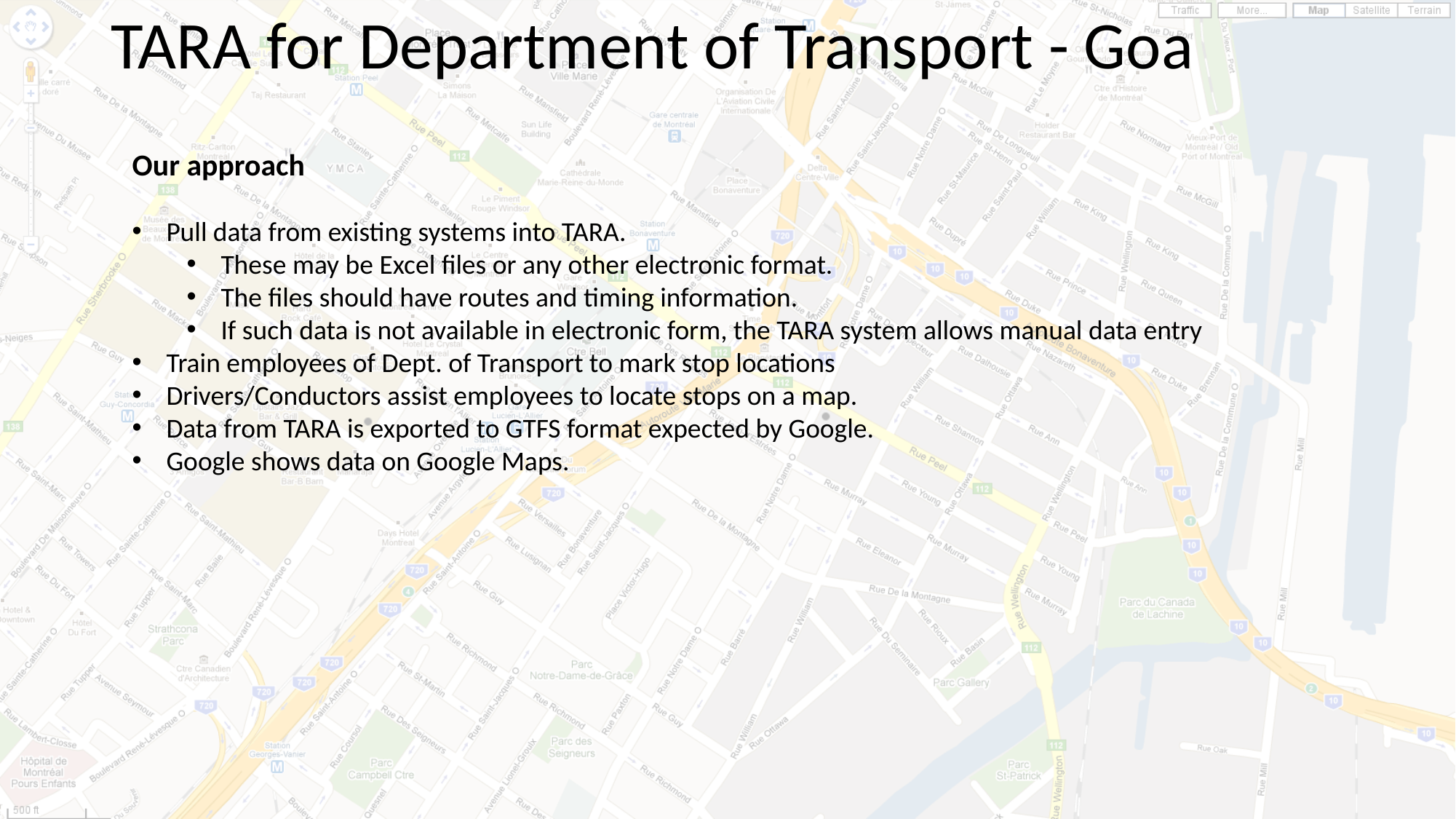

# TARA for Department of Transport - Goa
Our approach

Pull data from existing systems into TARA.
These may be Excel files or any other electronic format.
The files should have routes and timing information.
If such data is not available in electronic form, the TARA system allows manual data entry
Train employees of Dept. of Transport to mark stop locations
Drivers/Conductors assist employees to locate stops on a map.
Data from TARA is exported to GTFS format expected by Google.
Google shows data on Google Maps.